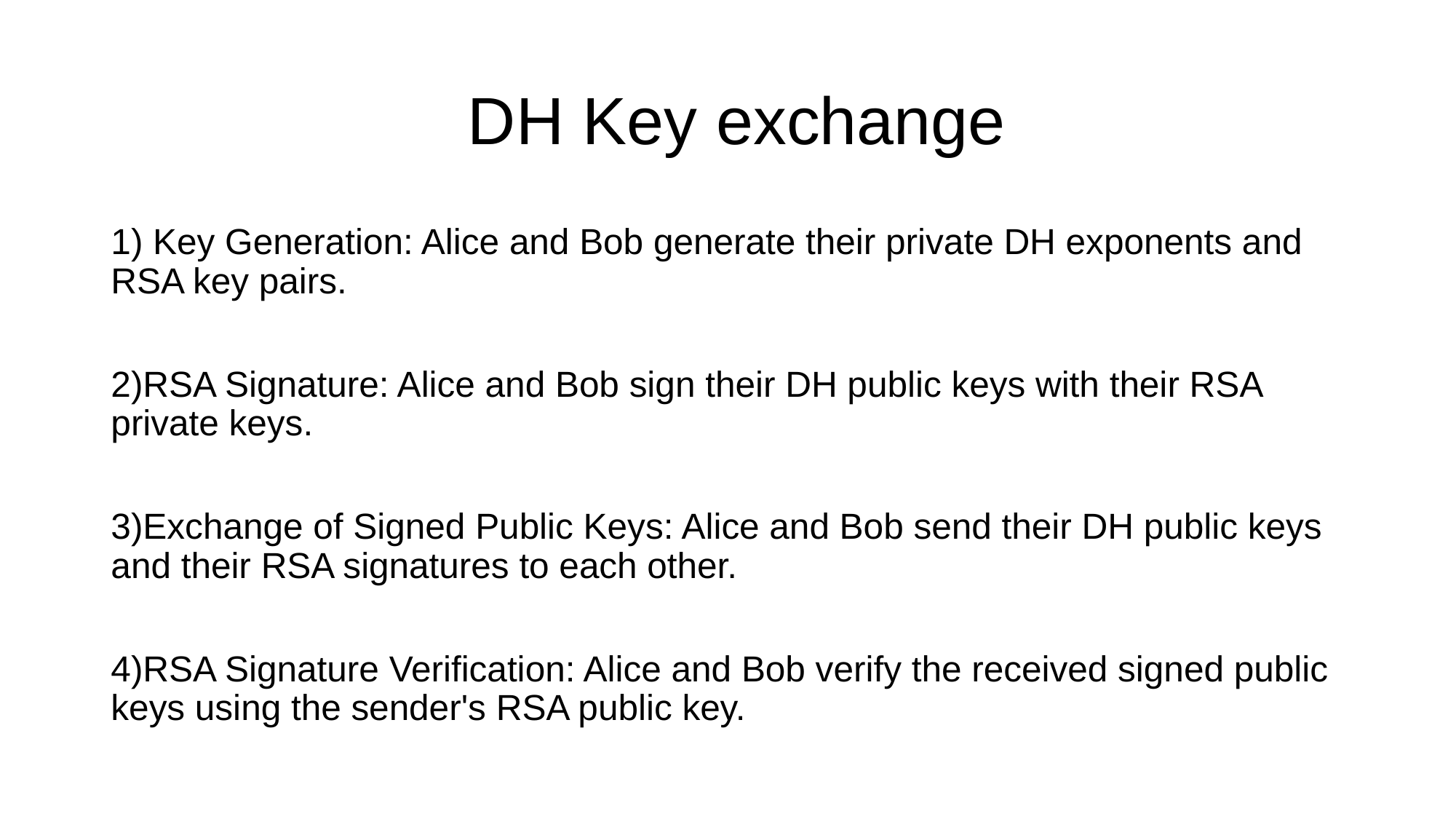

# DH Key exchange
1) Key Generation: Alice and Bob generate their private DH exponents and RSA key pairs.

2)RSA Signature: Alice and Bob sign their DH public keys with their RSA private keys.

3)Exchange of Signed Public Keys: Alice and Bob send their DH public keys and their RSA signatures to each other.

4)RSA Signature Verification: Alice and Bob verify the received signed public keys using the sender's RSA public key.